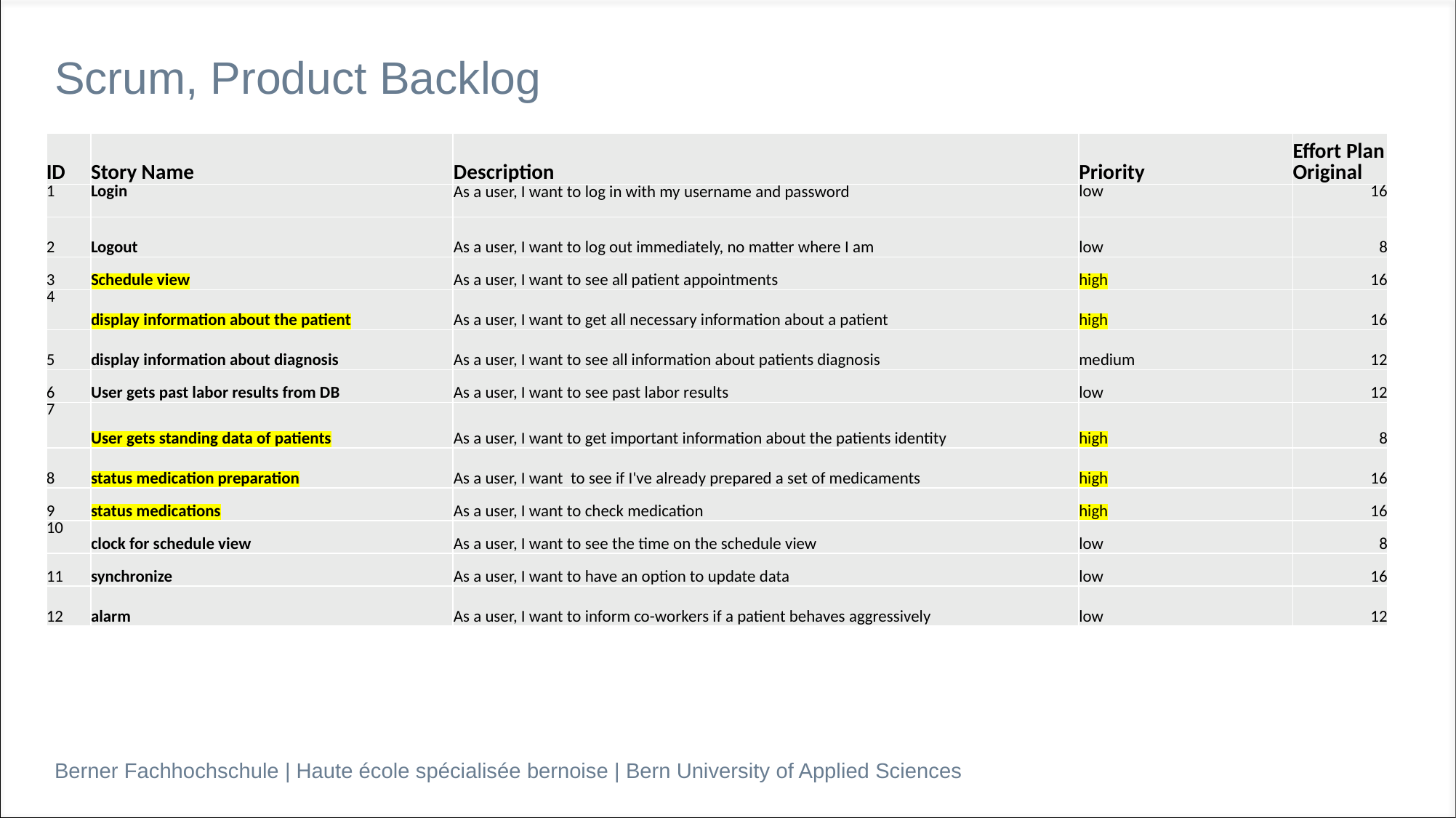

# Scrum, Product Backlog
| ID | Story Name | Description | Priority | Effort Plan Original |
| --- | --- | --- | --- | --- |
| 1 | Login | As a user, I want to log in with my username and password | low | 16 |
| 2 | Logout | As a user, I want to log out immediately, no matter where I am | low | 8 |
| 3 | Schedule view | As a user, I want to see all patient appointments | high | 16 |
| 4 | display information about the patient | As a user, I want to get all necessary information about a patient | high | 16 |
| 5 | display information about diagnosis | As a user, I want to see all information about patients diagnosis | medium | 12 |
| 6 | User gets past labor results from DB | As a user, I want to see past labor results | low | 12 |
| 7 | User gets standing data of patients | As a user, I want to get important information about the patients identity | high | 8 |
| 8 | status medication preparation | As a user, I want to see if I've already prepared a set of medicaments | high | 16 |
| 9 | status medications | As a user, I want to check medication | high | 16 |
| 10 | clock for schedule view | As a user, I want to see the time on the schedule view | low | 8 |
| 11 | synchronize | As a user, I want to have an option to update data | low | 16 |
| 12 | alarm | As a user, I want to inform co-workers if a patient behaves aggressively | low | 12 |